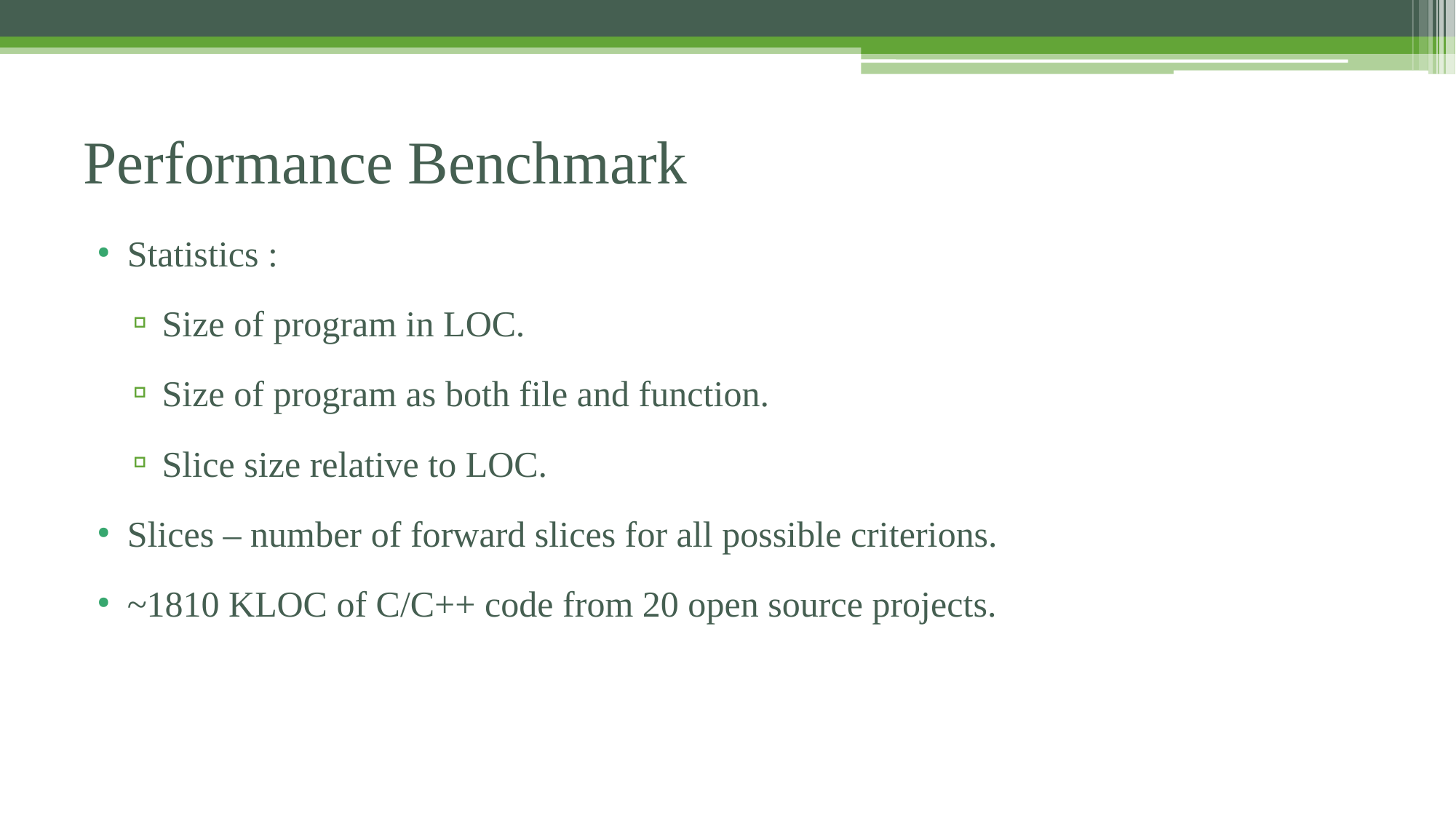

# Performance Benchmark
Statistics :
Size of program in LOC.
Size of program as both file and function.
Slice size relative to LOC.
Slices – number of forward slices for all possible criterions.
~1810 KLOC of C/C++ code from 20 open source projects.